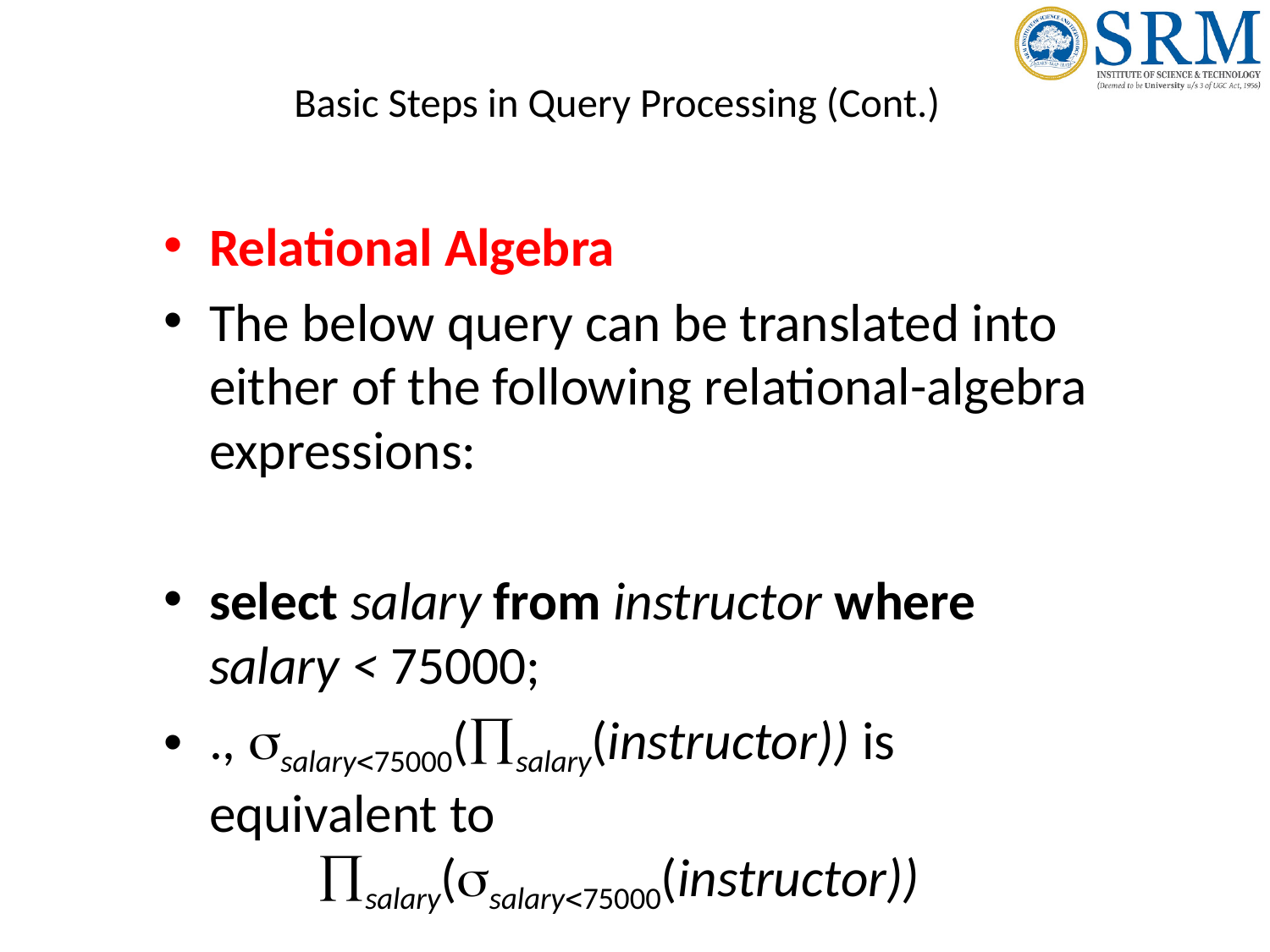

# Basic Steps in Query Processing (Cont.)
Relational Algebra
The below query can be translated into either of the following relational-algebra expressions:

select salary from instructor where salary < 75000;
., σsalary<75000(∏salary(instructor)) is equivalent to
         ∏salary(σsalary<75000(instructor))